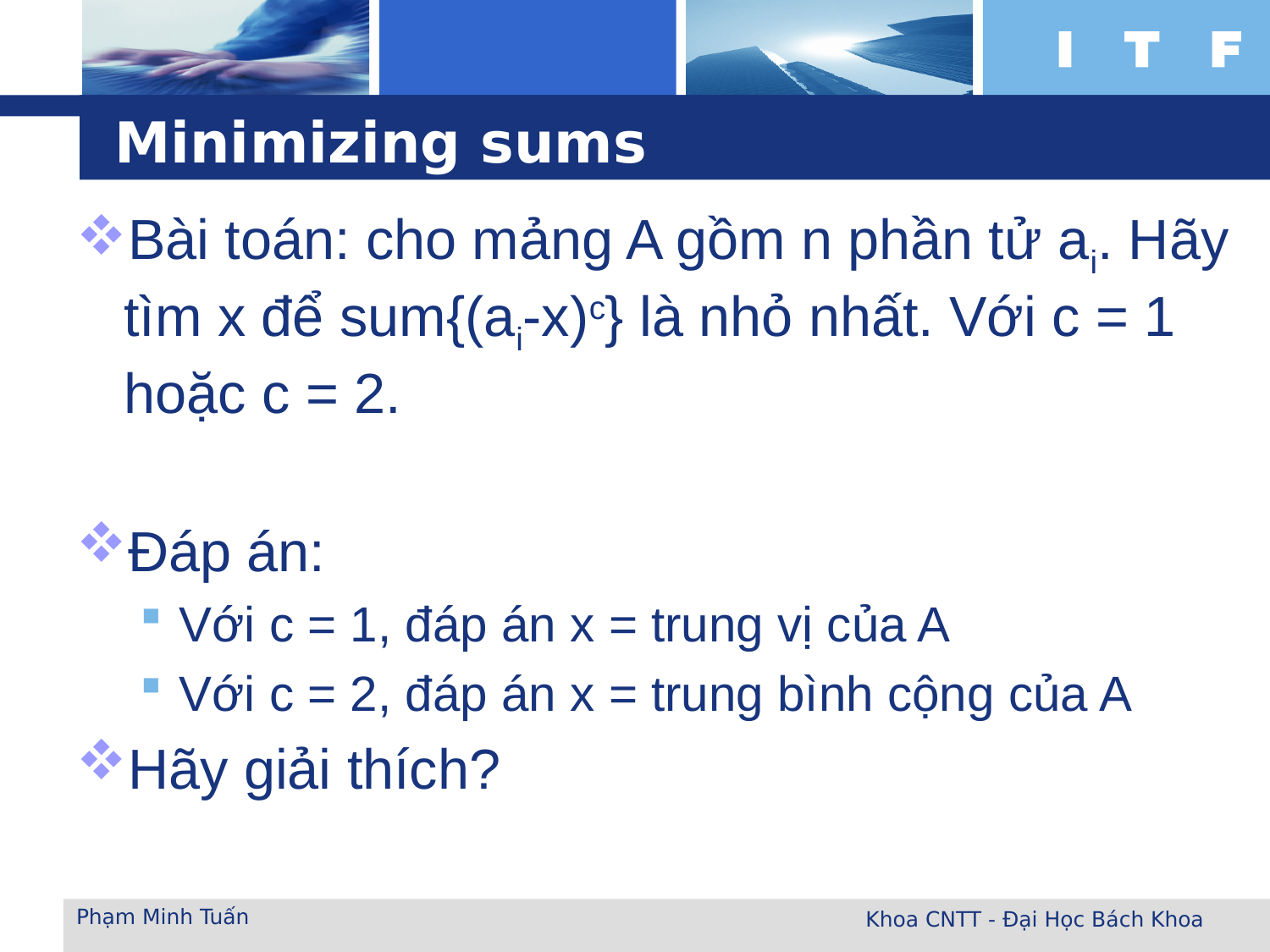

# Minimizing sums
Bài toán: cho mảng A gồm n phần tử ai. Hãy tìm x để sum{(ai-x)c} là nhỏ nhất. Với c = 1 hoặc c = 2.

Đáp án:
Với c = 1, đáp án x = trung vị của A
Với c = 2, đáp án x = trung bình cộng của A
Hãy giải thích?
Phạm Minh Tuấn
Khoa CNTT - Đại Học Bách Khoa